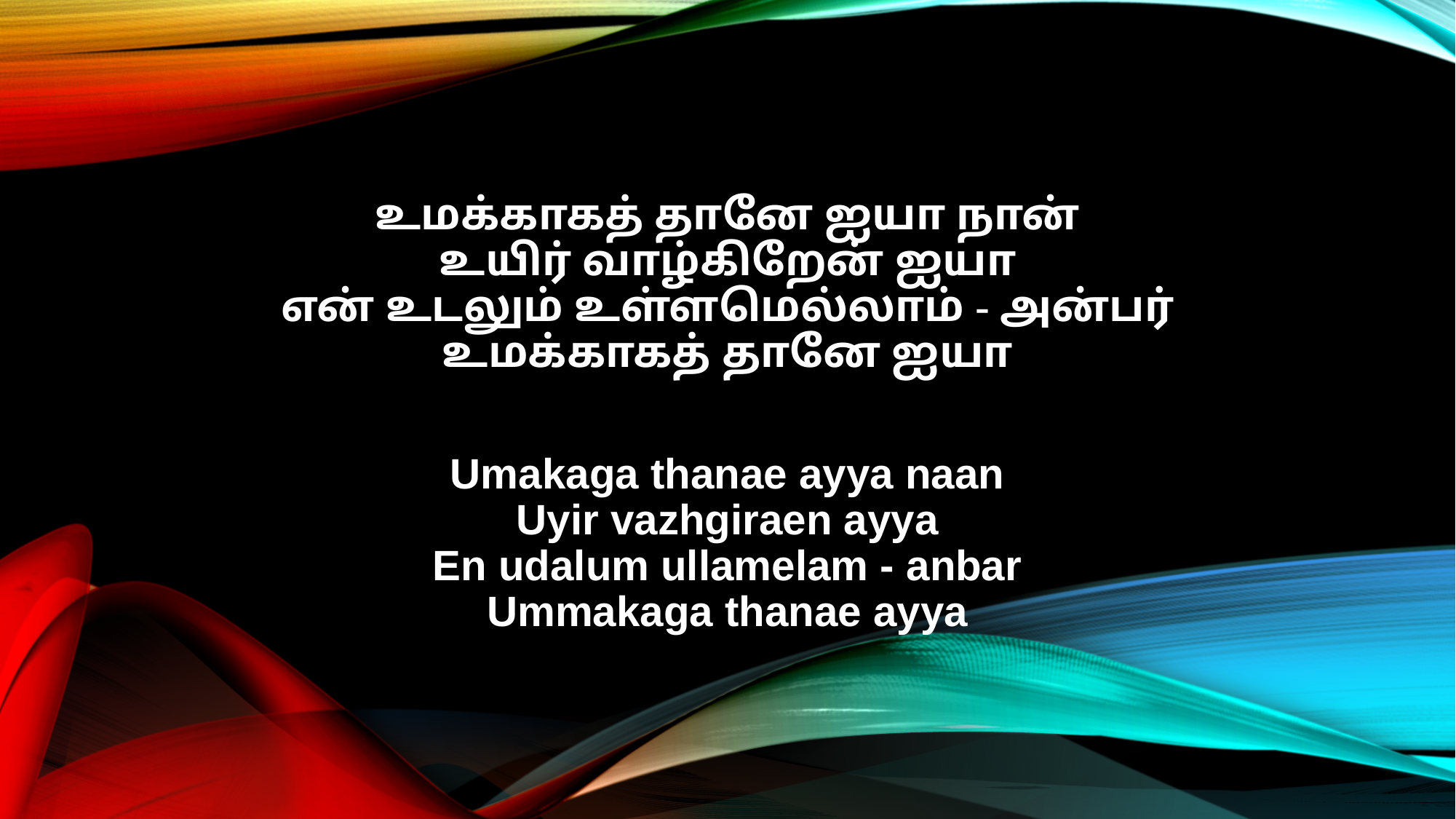

உமக்காகத் தானே ஐயா நான்
உயிர் வாழ்கிறேன் ஐயா
என் உடலும் உள்ளமெல்லாம் - அன்பர்
உமக்காகத் தானே ஐயா

Umakaga thanae ayya naan
Uyir vazhgiraen ayya
En udalum ullamelam - anbar
Ummakaga thanae ayya